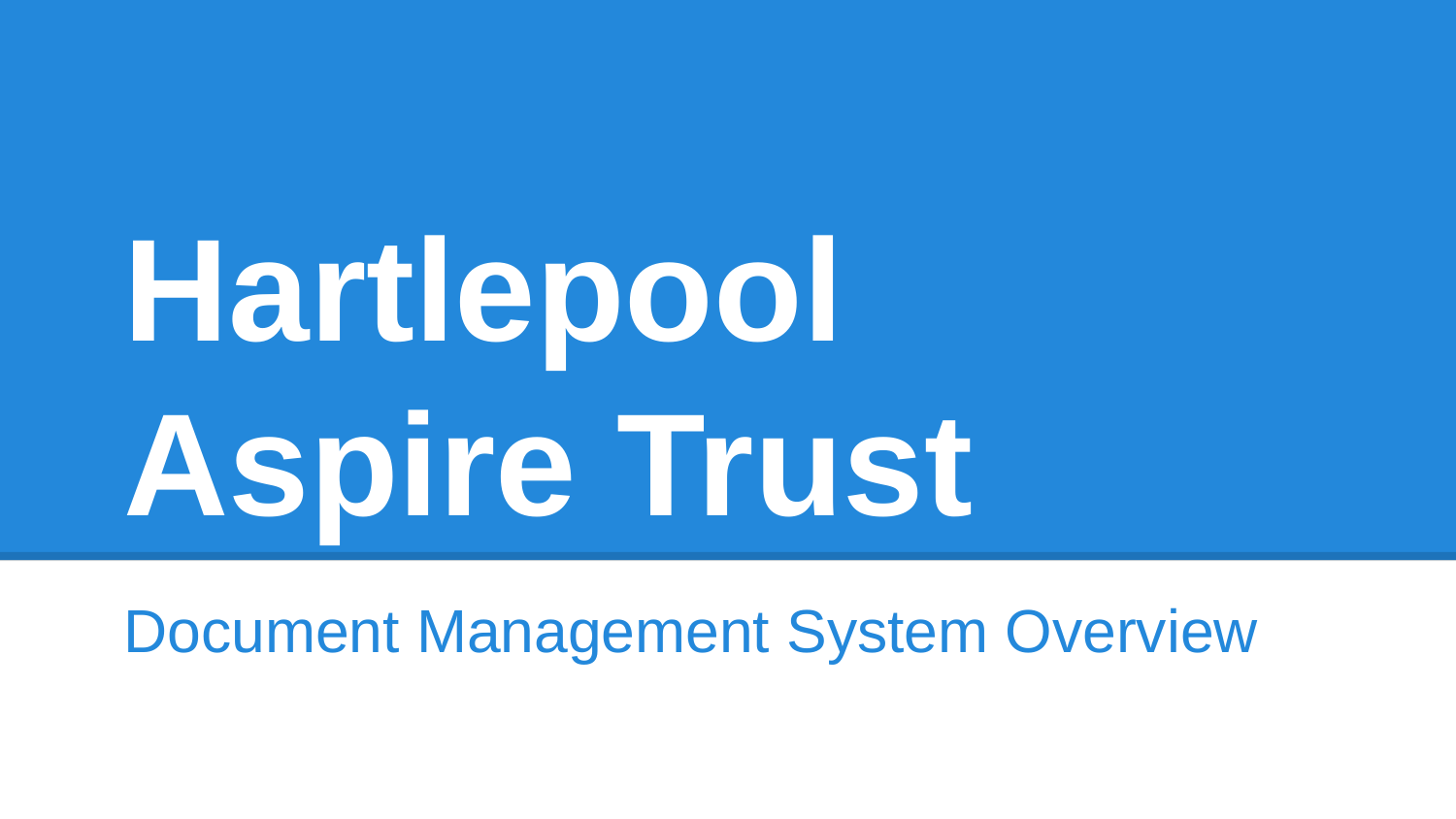

# Hartlepool Aspire Trust
Document Management System Overview